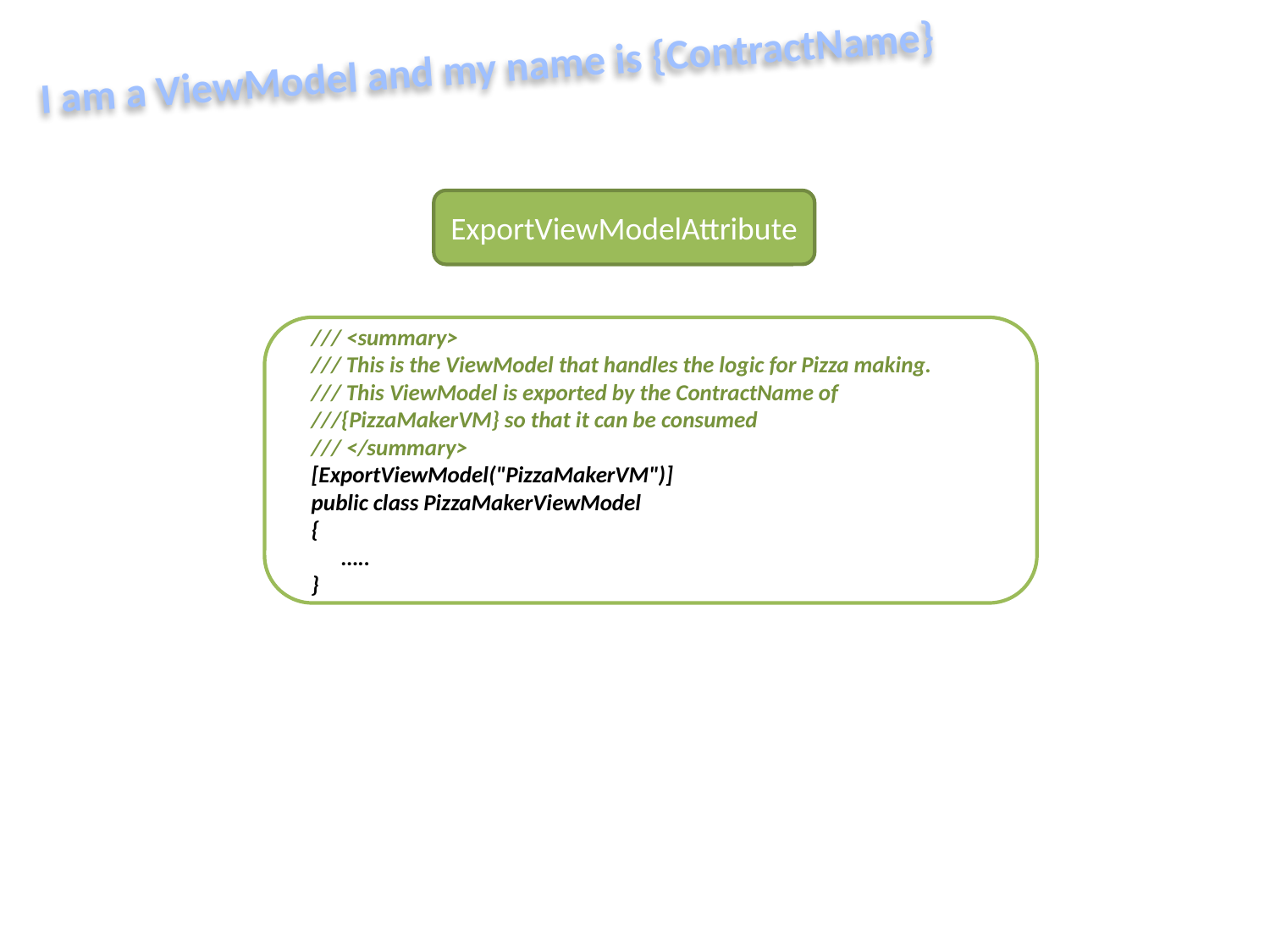

I am a ViewModel and my name is {ContractName}
ExportViewModelAttribute
    /// <summary>
    /// This is the ViewModel that handles the logic for Pizza making.
    /// This ViewModel is exported by the ContractName of
    ///{PizzaMakerVM} so that it can be consumed
    /// </summary>
    [ExportViewModel("PizzaMakerVM")]
    public class PizzaMakerViewModel
    {
          …..
    }